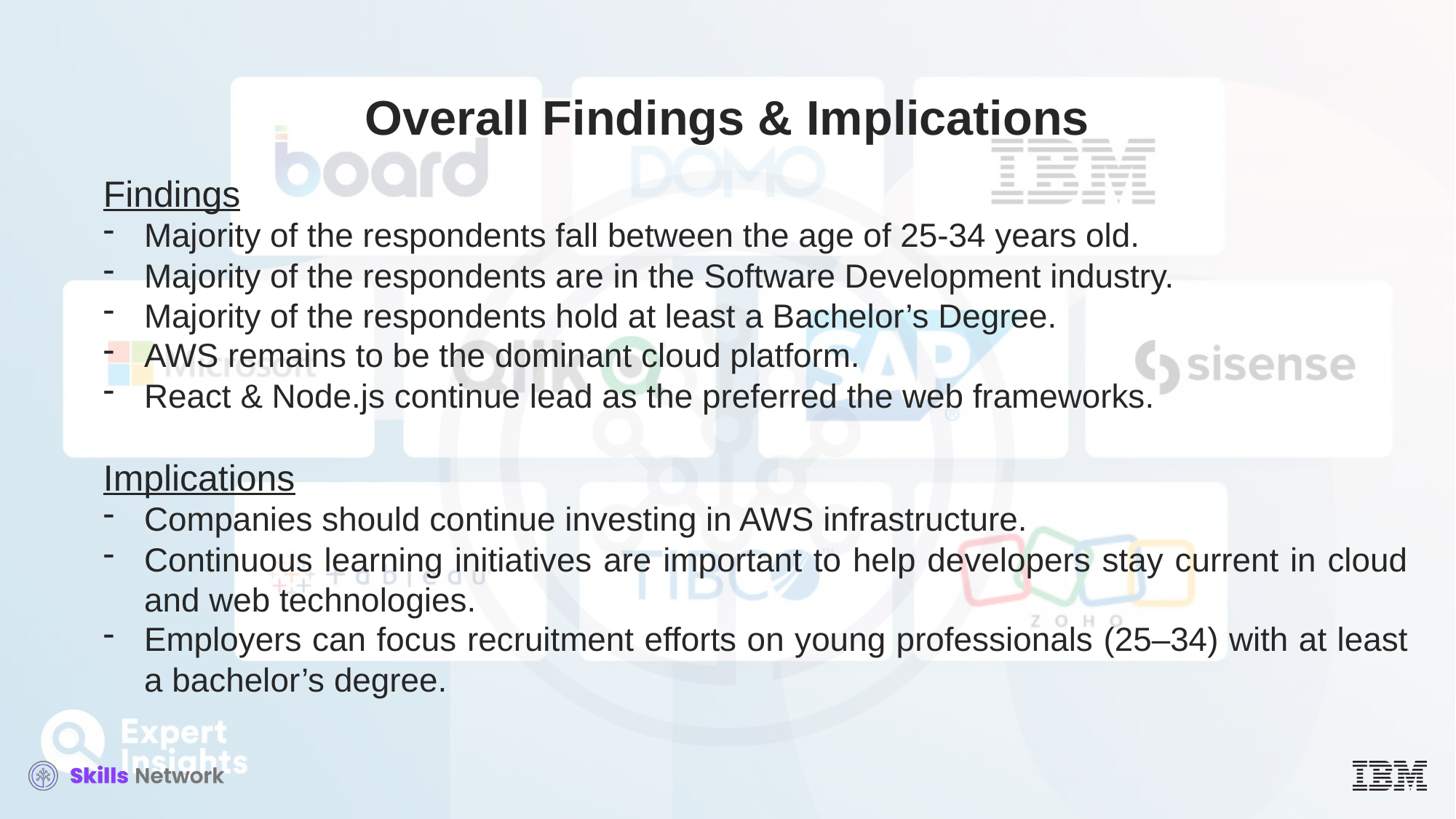

Overall Findings & Implications
Findings
Majority of the respondents fall between the age of 25-34 years old.
Majority of the respondents are in the Software Development industry.
Majority of the respondents hold at least a Bachelor’s Degree.
AWS remains to be the dominant cloud platform.
React & Node.js continue lead as the preferred the web frameworks.

Implications
Companies should continue investing in AWS infrastructure.
Continuous learning initiatives are important to help developers stay current in cloud and web technologies.
Employers can focus recruitment efforts on young professionals (25–34) with at least a bachelor’s degree.